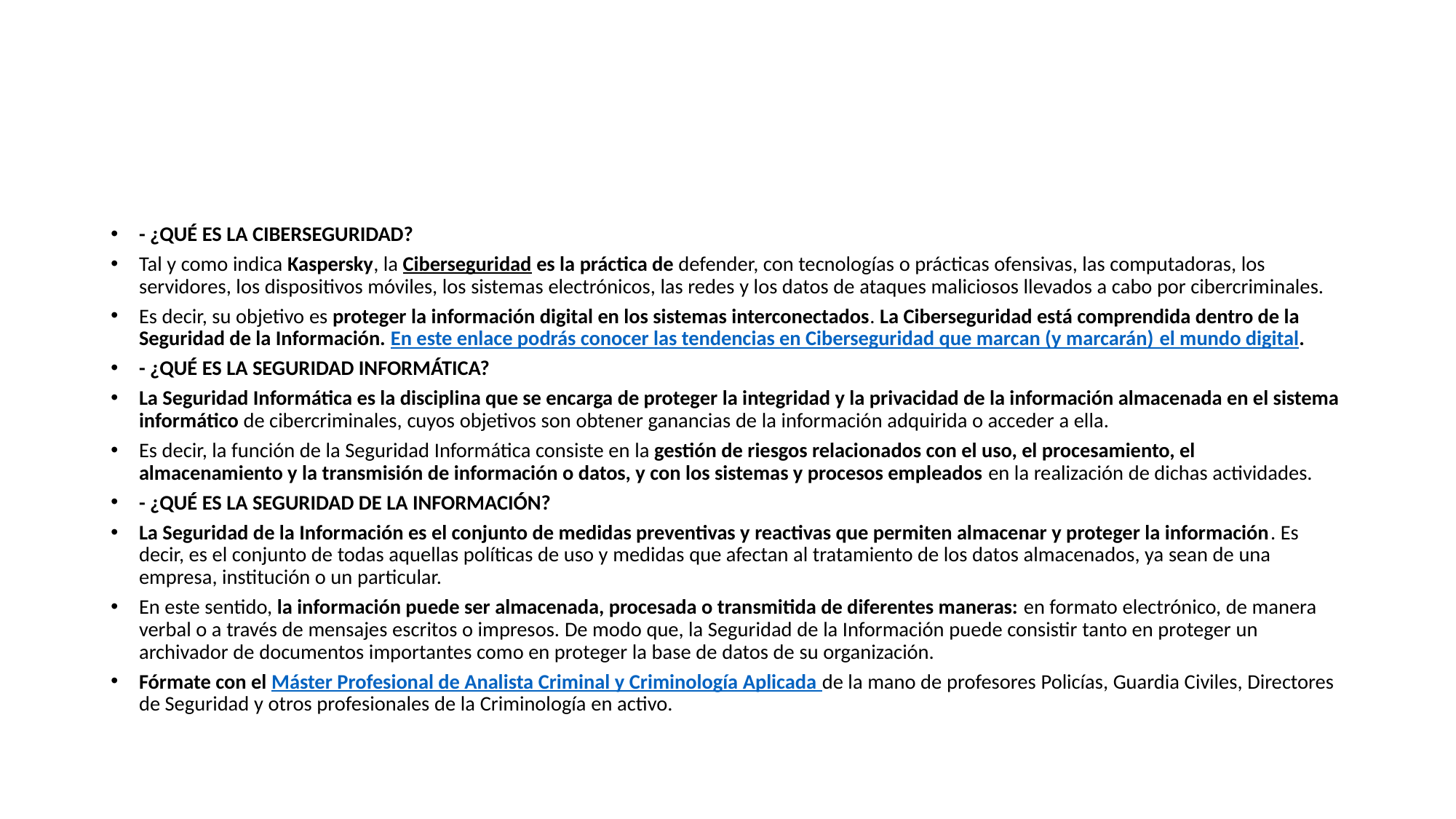

#
- ¿QUÉ ES LA CIBERSEGURIDAD?
Tal y como indica Kaspersky, la Ciberseguridad es la práctica de defender, con tecnologías o prácticas ofensivas, las computadoras, los servidores, los dispositivos móviles, los sistemas electrónicos, las redes y los datos de ataques maliciosos llevados a cabo por cibercriminales.
Es decir, su objetivo es proteger la información digital en los sistemas interconectados. La Ciberseguridad está comprendida dentro de la Seguridad de la Información. En este enlace podrás conocer las tendencias en Ciberseguridad que marcan (y marcarán) el mundo digital.
- ¿QUÉ ES LA SEGURIDAD INFORMÁTICA?
La Seguridad Informática es la disciplina que se encarga de proteger la integridad y la privacidad de la información almacenada en el sistema informático de cibercriminales, cuyos objetivos son obtener ganancias de la información adquirida o acceder a ella.
Es decir, la función de la Seguridad Informática consiste en la gestión de riesgos relacionados con el uso, el procesamiento, el almacenamiento y la transmisión de información o datos, y con los sistemas y procesos empleados en la realización de dichas actividades.
- ¿QUÉ ES LA SEGURIDAD DE LA INFORMACIÓN?
La Seguridad de la Información es el conjunto de medidas preventivas y reactivas que permiten almacenar y proteger la información. Es decir, es el conjunto de todas aquellas políticas de uso y medidas que afectan al tratamiento de los datos almacenados, ya sean de una empresa, institución o un particular.
En este sentido, la información puede ser almacenada, procesada o transmitida de diferentes maneras: en formato electrónico, de manera verbal o a través de mensajes escritos o impresos. De modo que, la Seguridad de la Información puede consistir tanto en proteger un archivador de documentos importantes como en proteger la base de datos de su organización.
Fórmate con el Máster Profesional de Analista Criminal y Criminología Aplicada de la mano de profesores Policías, Guardia Civiles, Directores de Seguridad y otros profesionales de la Criminología en activo.